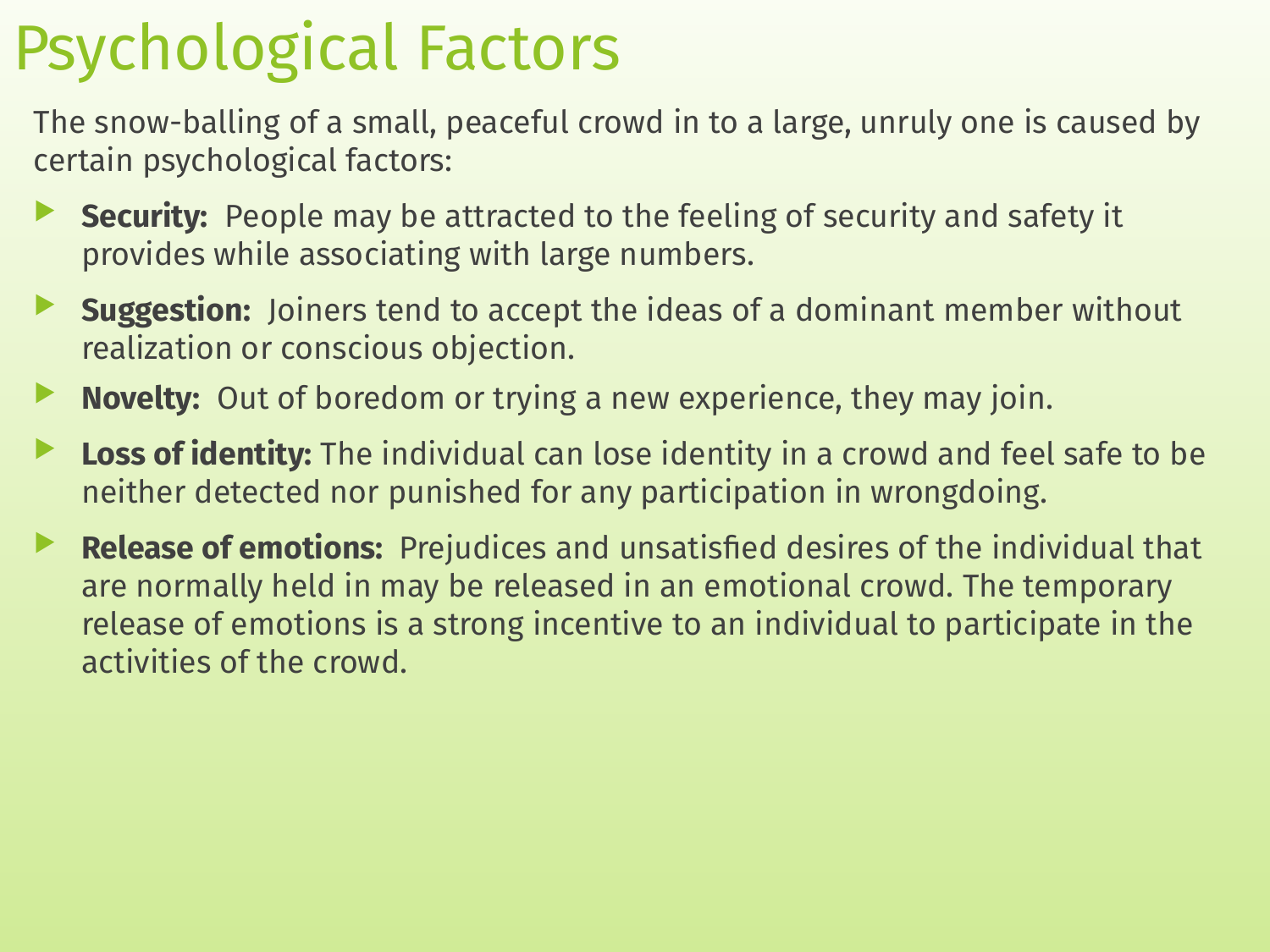

# Psychological Factors
The snow-balling of a small, peaceful crowd in to a large, unruly one is caused by certain psychological factors:
Security:  People may be attracted to the feeling of security and safety it provides while associating with large numbers.
Suggestion:  Joiners tend to accept the ideas of a dominant member without realization or conscious objection.
Novelty:  Out of boredom or trying a new experience, they may join.
Loss of identity: The individual can lose identity in a crowd and feel safe to be neither detected nor punished for any participation in wrongdoing.
Release of emotions:  Prejudices and unsatisfied desires of the individual that are normally held in may be released in an emotional crowd. The temporary release of emotions is a strong incentive to an individual to participate in the activities of the crowd.

6